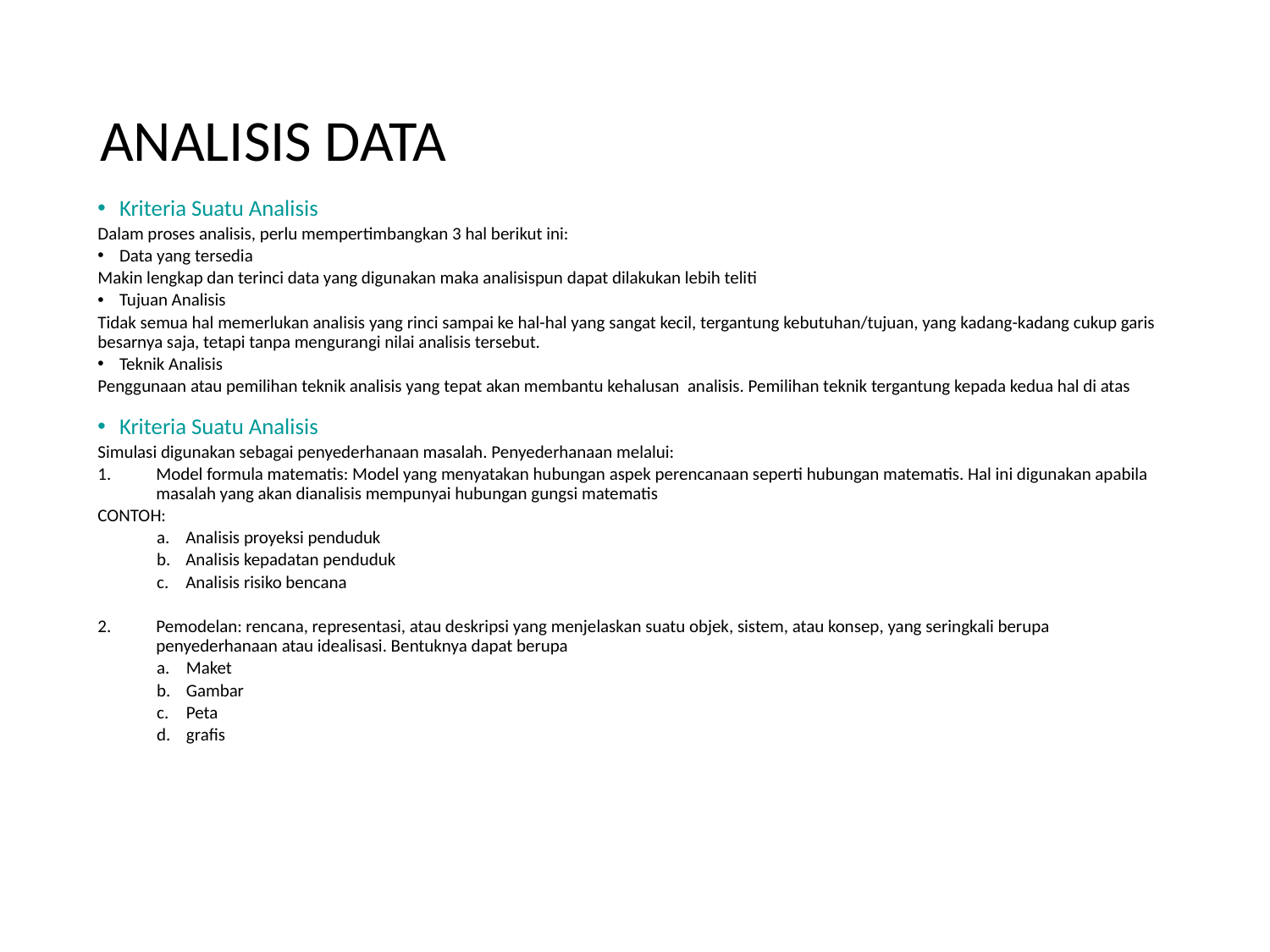

# ANALISIS DATA
Kriteria Suatu Analisis
Dalam proses analisis, perlu mempertimbangkan 3 hal berikut ini:
Data yang tersedia
Makin lengkap dan terinci data yang digunakan maka analisispun dapat dilakukan lebih teliti
Tujuan Analisis
Tidak semua hal memerlukan analisis yang rinci sampai ke hal-hal yang sangat kecil, tergantung kebutuhan/tujuan, yang kadang-kadang cukup garis besarnya saja, tetapi tanpa mengurangi nilai analisis tersebut.
Teknik Analisis
Penggunaan atau pemilihan teknik analisis yang tepat akan membantu kehalusan  analisis. Pemilihan teknik tergantung kepada kedua hal di atas

Kriteria Suatu Analisis
Simulasi digunakan sebagai penyederhanaan masalah. Penyederhanaan melalui:
Model formula matematis: Model yang menyatakan hubungan aspek perencanaan seperti hubungan matematis. Hal ini digunakan apabila masalah yang akan dianalisis mempunyai hubungan gungsi matematis
CONTOH:
Analisis proyeksi penduduk
Analisis kepadatan penduduk
Analisis risiko bencana

Pemodelan: rencana, representasi, atau deskripsi yang menjelaskan suatu objek, sistem, atau konsep, yang seringkali berupa penyederhanaan atau idealisasi. Bentuknya dapat berupa
Maket
Gambar
Peta
grafis